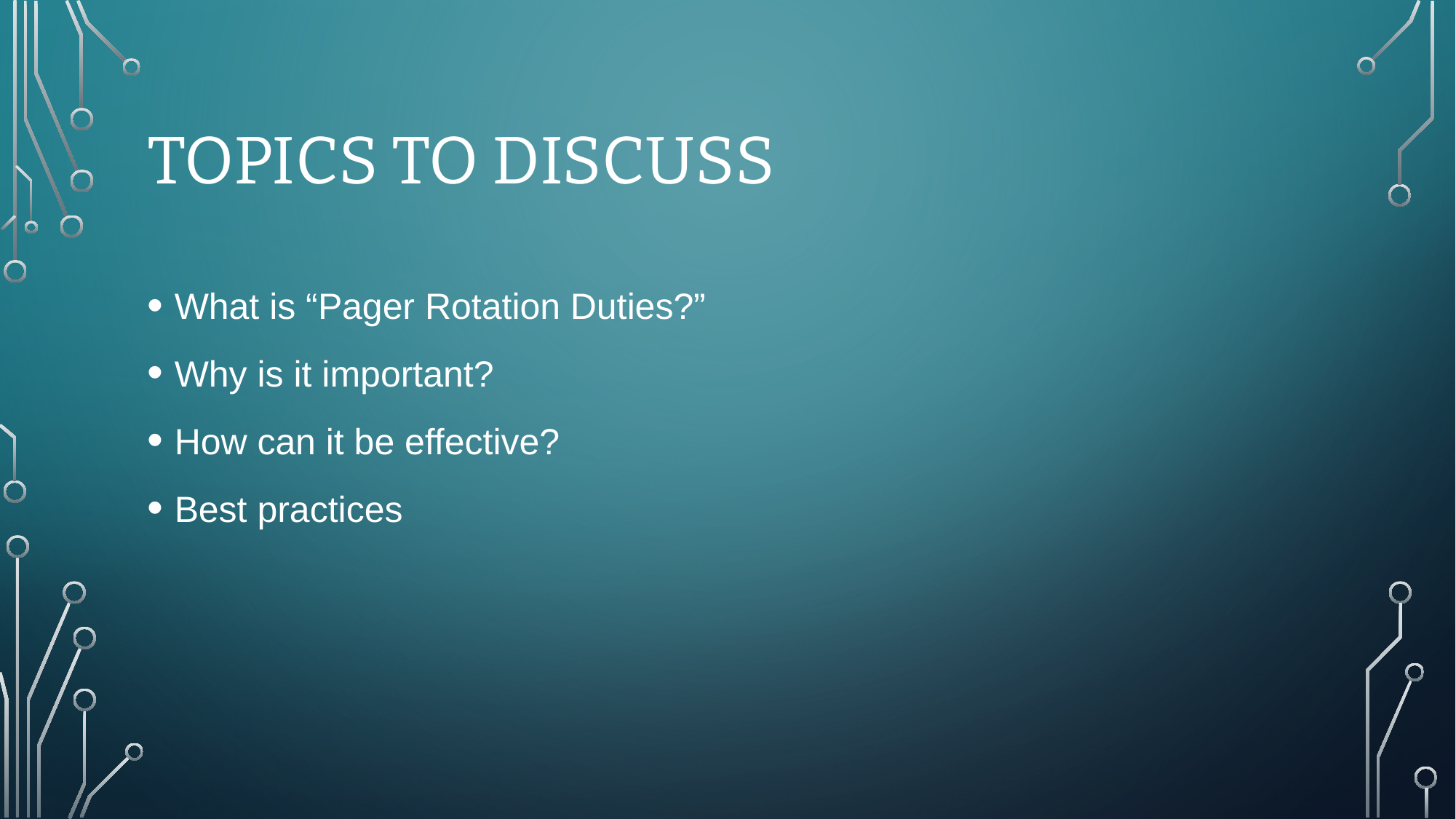

# Topics to discuss
What is “Pager Rotation Duties?”
Why is it important?
How can it be effective?
Best practices